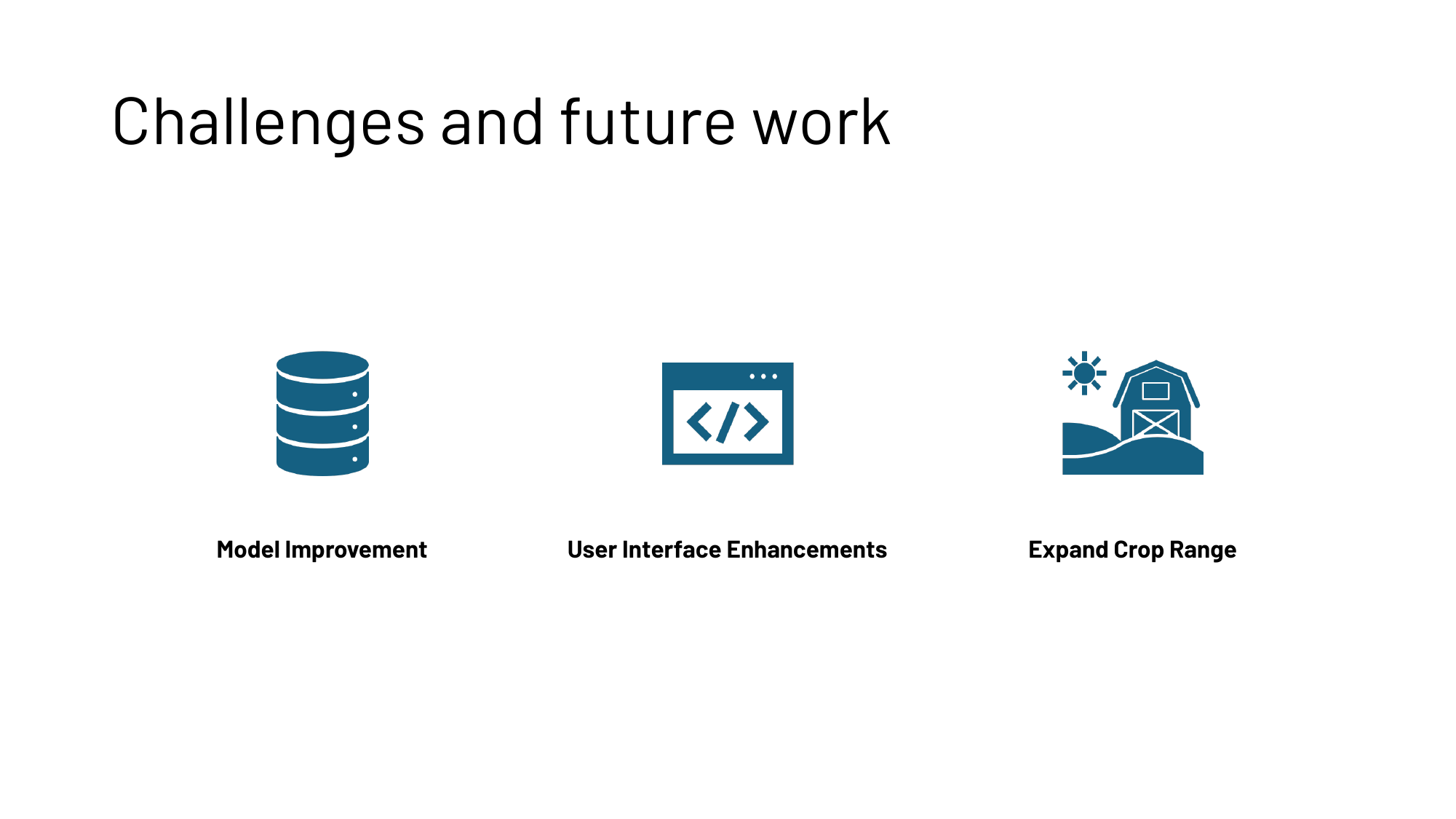

# Challenges and future work
Model Improvement
User Interface Enhancements
Expand Crop Range